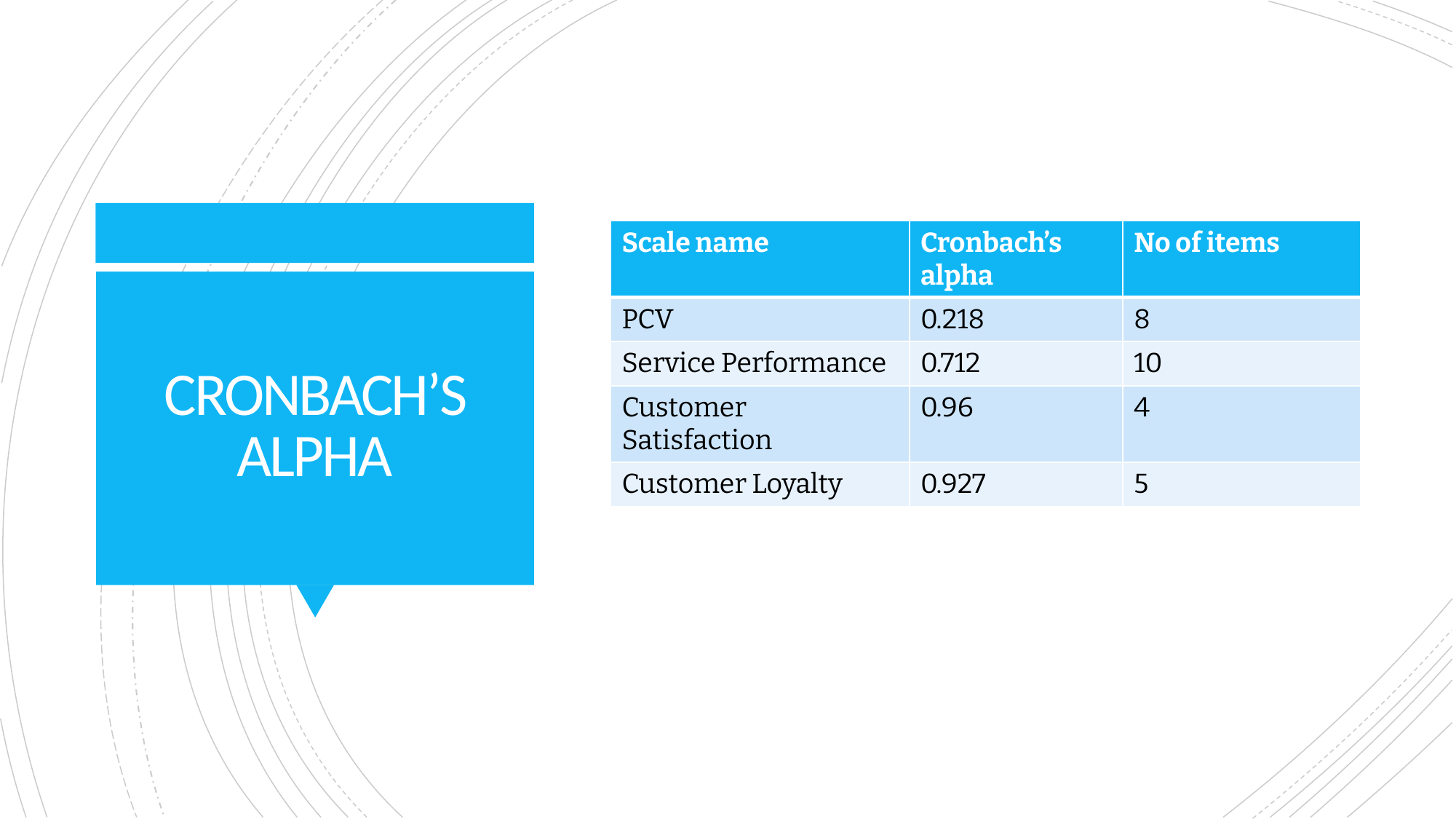

| Scale name | Cronbach’s alpha | No of items |
| --- | --- | --- |
| PCV | 0.218 | 8 |
| Service Performance | 0.712 | 10 |
| Customer Satisfaction | 0.96 | 4 |
| Customer Loyalty | 0.927 | 5 |
# CRONBACH’S ALPHA